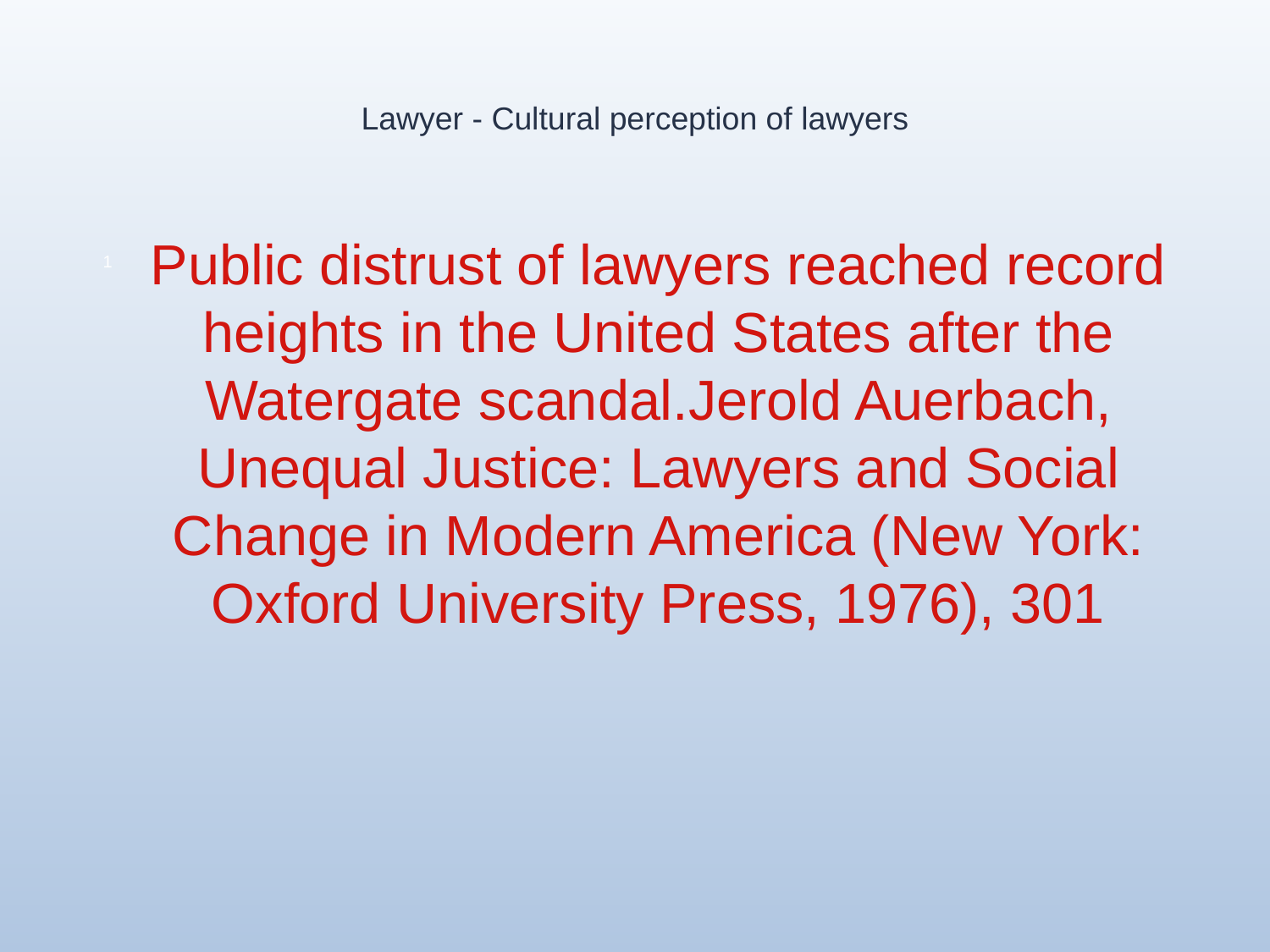

# Lawyer - Cultural perception of lawyers
Public distrust of lawyers reached record heights in the United States after the Watergate scandal.Jerold Auerbach, Unequal Justice: Lawyers and Social Change in Modern America (New York: Oxford University Press, 1976), 301